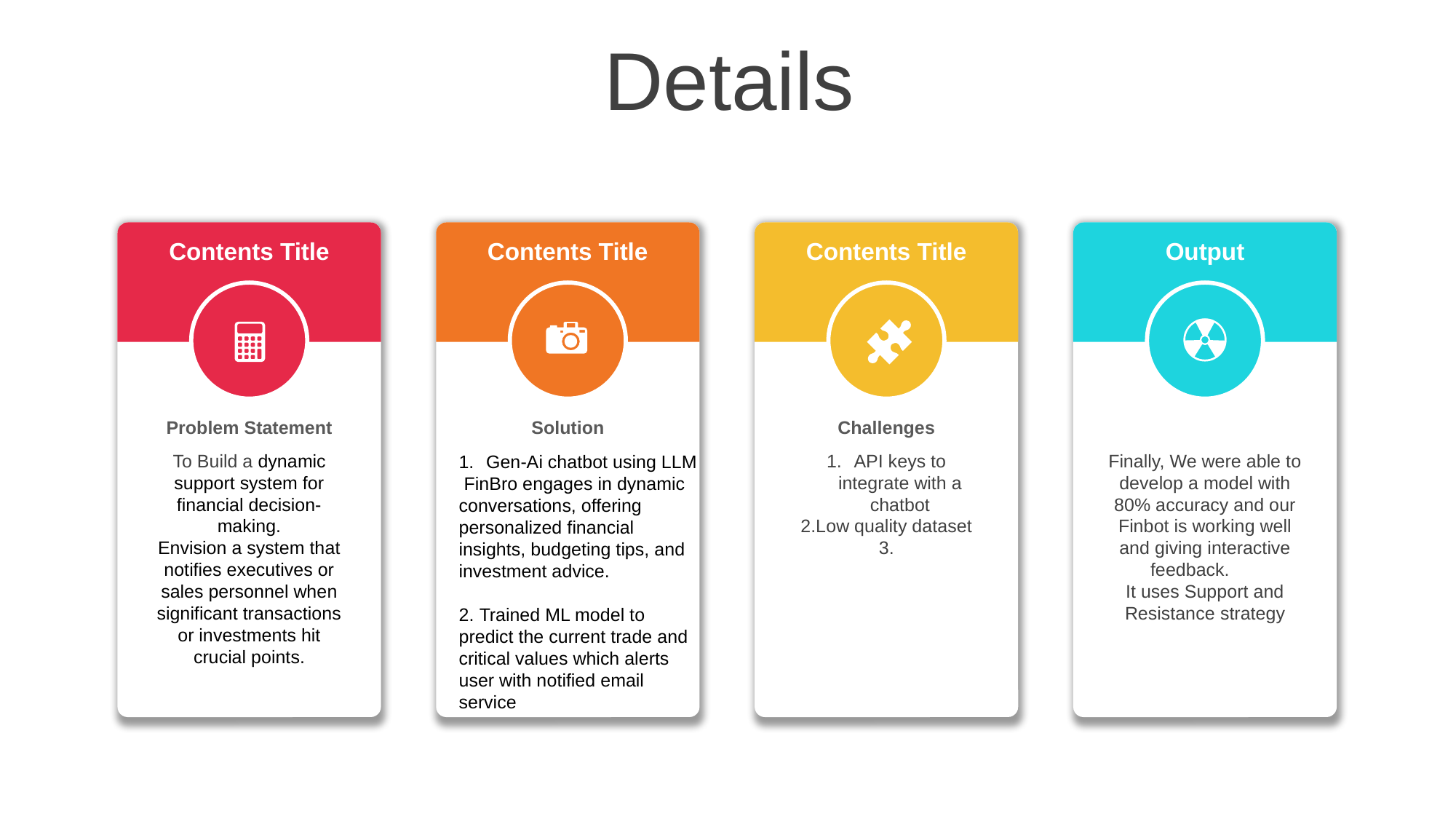

Details

Contents Title
Contents Title
Contents Title
Output

Problem Statement
To Build a dynamic support system for financial decision-making.
Envision a system that notifies executives or sales personnel when significant transactions or investments hit crucial points.
Solution

Challenges
API keys to integrate with a chatbot
2.Low quality dataset
3.

Finally, We were able to develop a model with 80% accuracy and our Finbot is working well and giving interactive feedback.
It uses Support and Resistance strategy
Gen-Ai chatbot using LLM
 FinBro engages in dynamic conversations, offering personalized financial insights, budgeting tips, and investment advice.

2. Trained ML model to predict the current trade and critical values which alerts user with notified email service